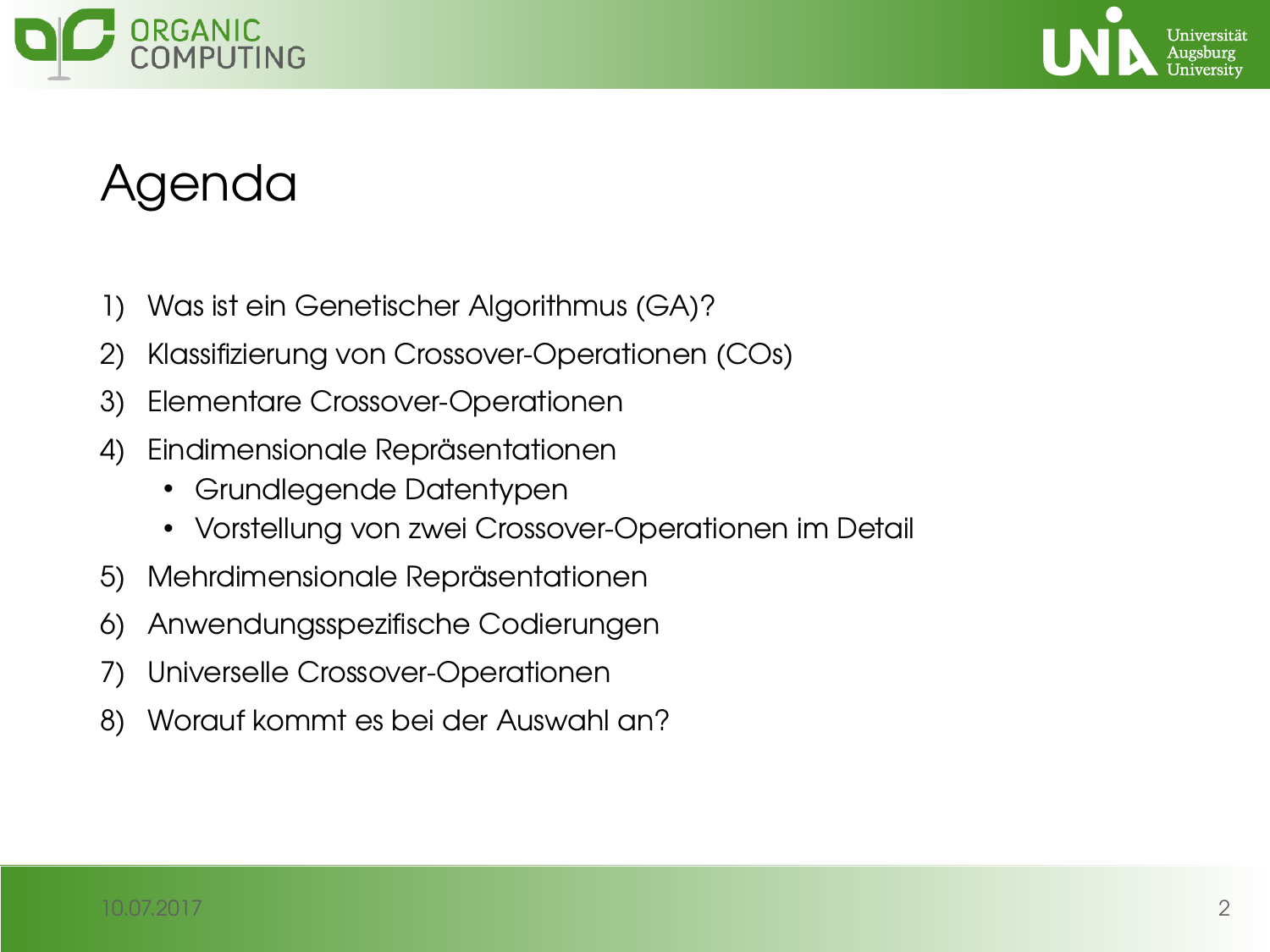

# Agenda
Was ist ein Genetischer Algorithmus (GA)?
Klassifizierung von Crossover-Operationen (COs)
Elementare Crossover-Operationen
Eindimensionale Repräsentationen
Grundlegende Datentypen
Vorstellung von zwei Crossover-Operationen im Detail
Mehrdimensionale Repräsentationen
Anwendungsspezifische Codierungen
Universelle Crossover-Operationen
Worauf kommt es bei der Auswahl an?
2
10.07.2017